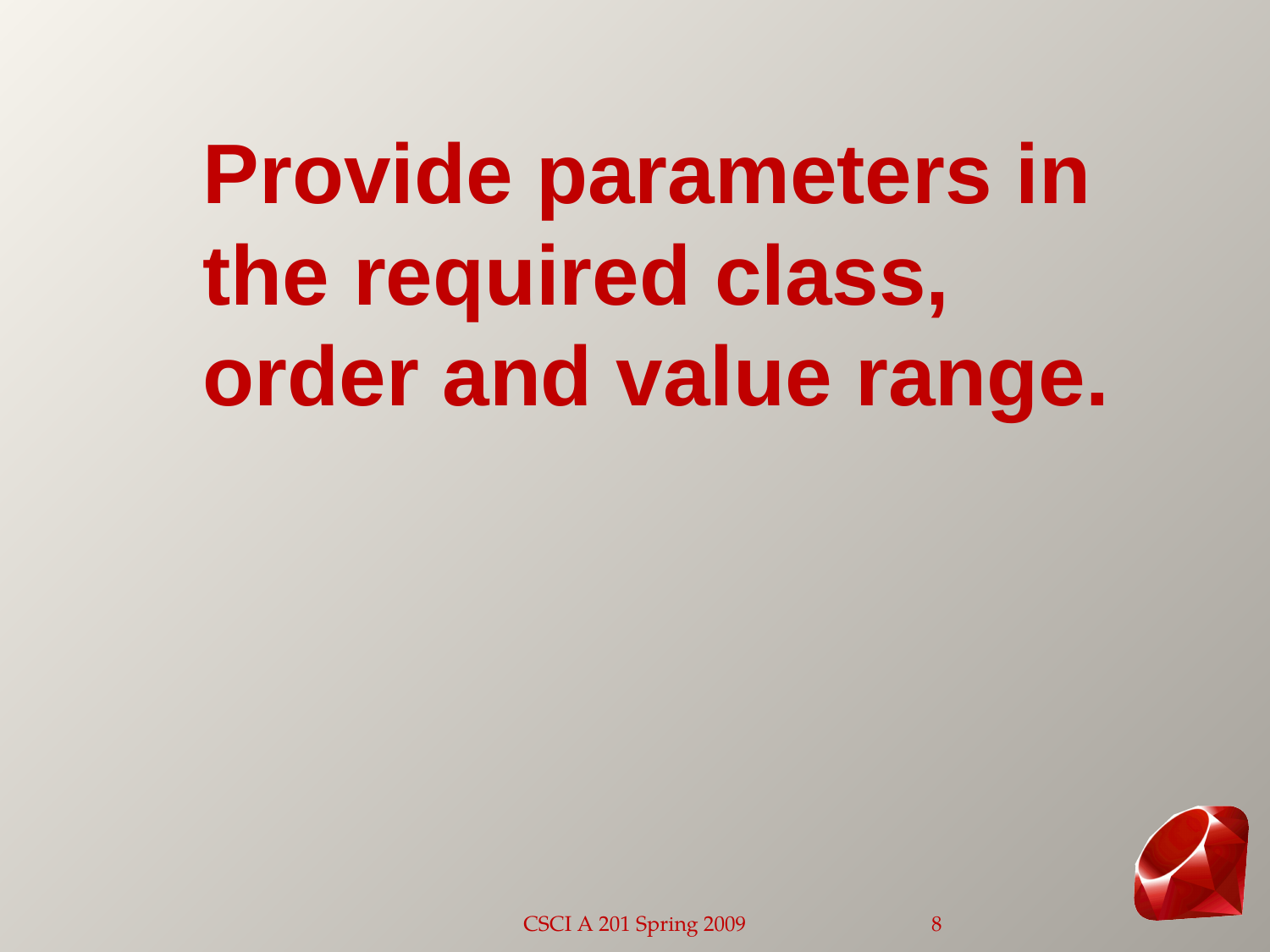

# Provide parameters in the required class, order and value range.
CSCI A 201 Spring 2009
8